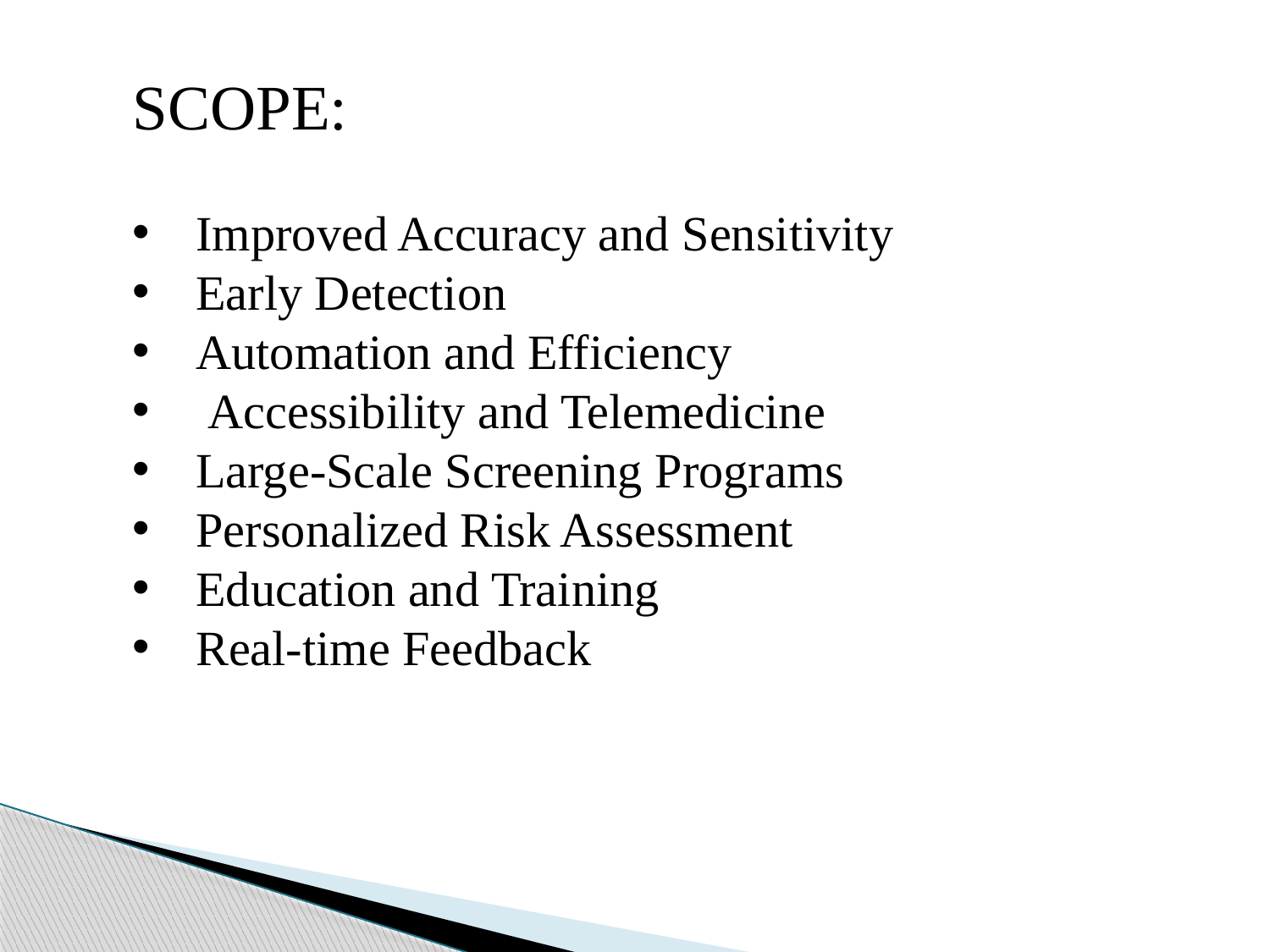

SCOPE:

Improved Accuracy and Sensitivity
Early Detection
Automation and Efficiency
 Accessibility and Telemedicine
Large-Scale Screening Programs
Personalized Risk Assessment
Education and Training
Real-time Feedback